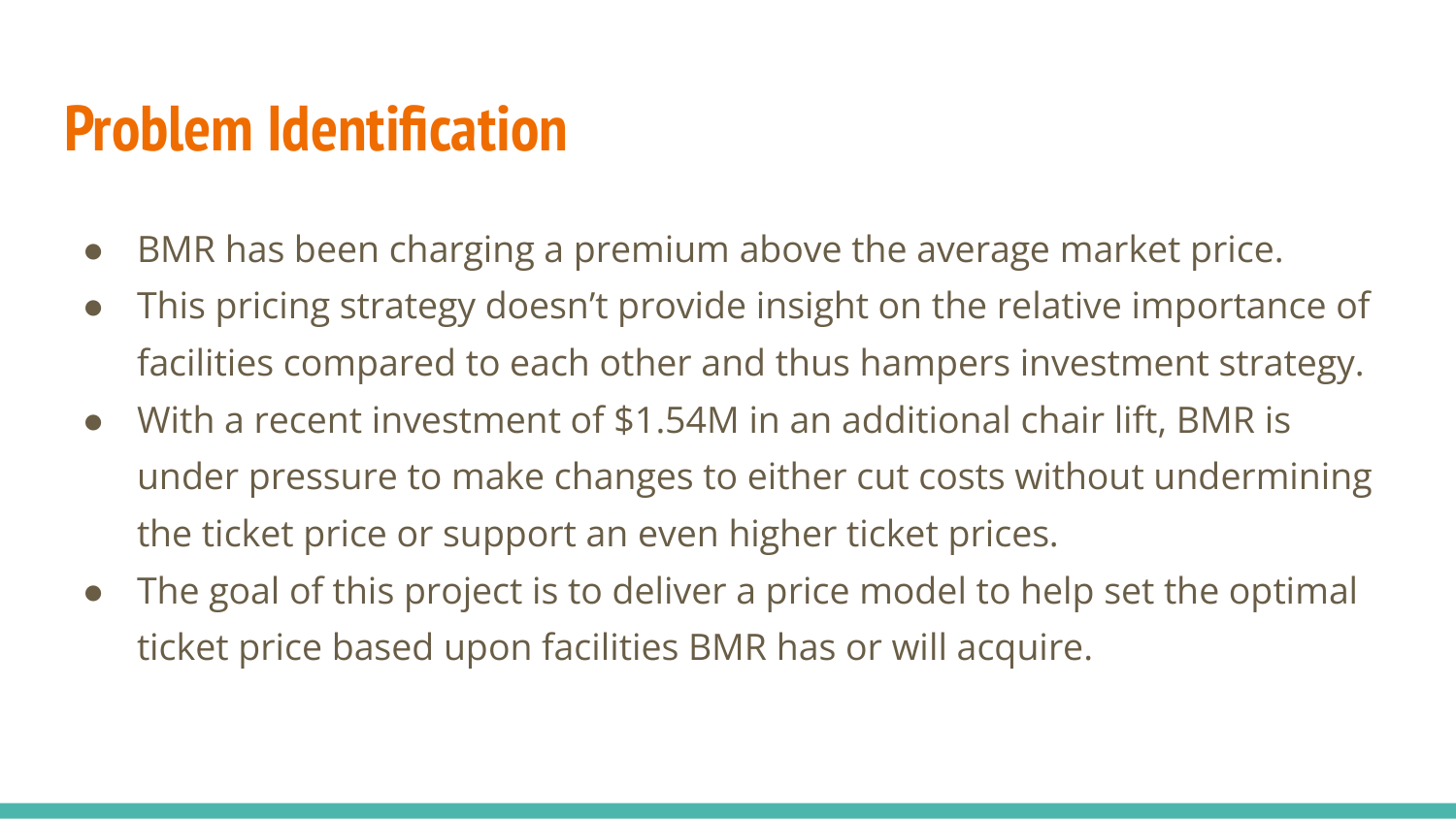

# Problem Identification
BMR has been charging a premium above the average market price.
This pricing strategy doesn’t provide insight on the relative importance of facilities compared to each other and thus hampers investment strategy.
With a recent investment of $1.54M in an additional chair lift, BMR is under pressure to make changes to either cut costs without undermining the ticket price or support an even higher ticket prices.
The goal of this project is to deliver a price model to help set the optimal ticket price based upon facilities BMR has or will acquire.